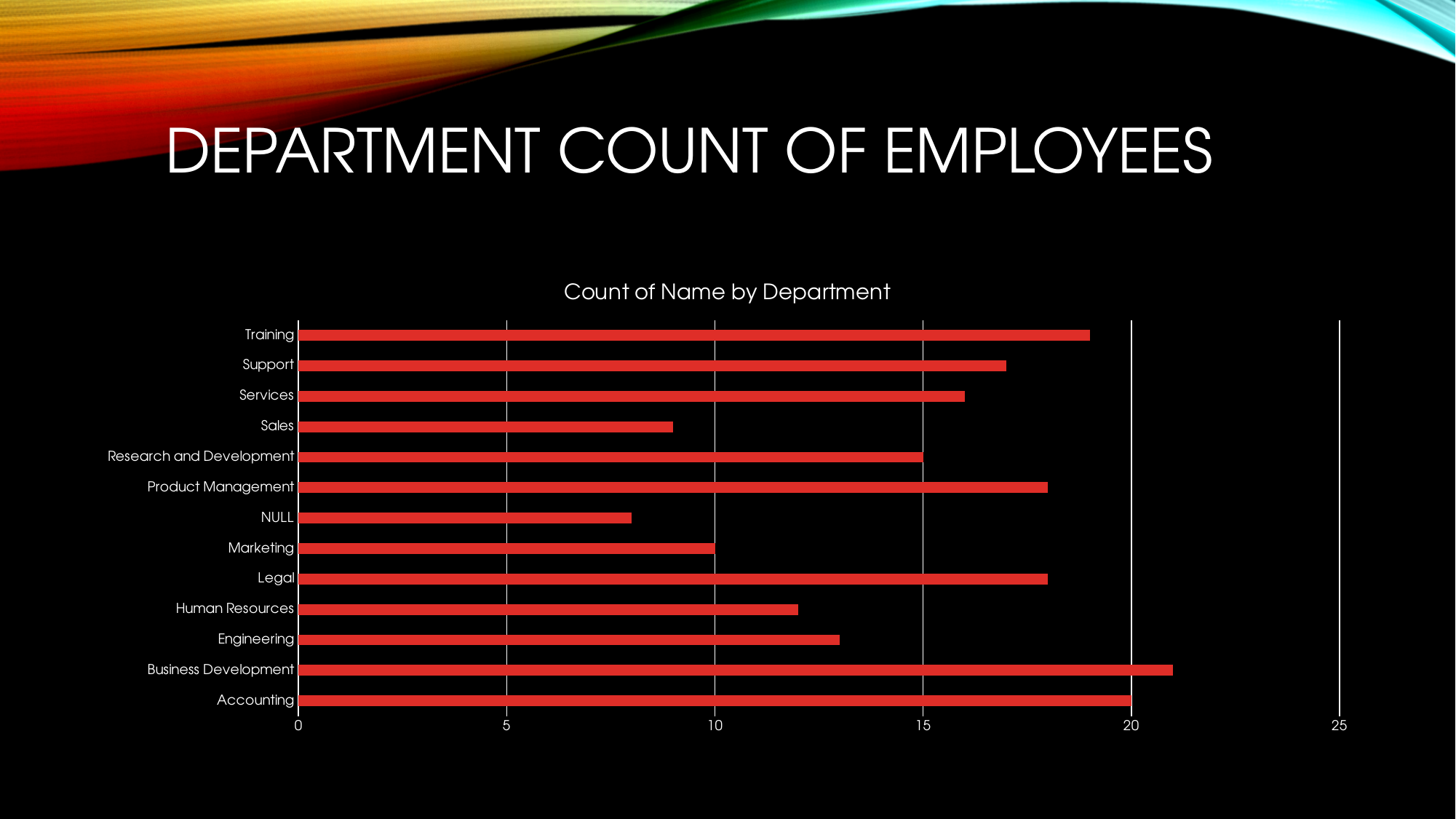

# Department count of employees

### Chart: Count of Name by Department

| Category | Total |
|---|---|
| Accounting | 20.0 |
| Business Development | 21.0 |
| Engineering | 13.0 |
| Human Resources | 12.0 |
| Legal | 18.0 |
| Marketing | 10.0 |
| NULL | 8.0 |
| Product Management | 18.0 |
| Research and Development | 15.0 |
| Sales | 9.0 |
| Services | 16.0 |
| Support | 17.0 |
| Training | 19.0 |